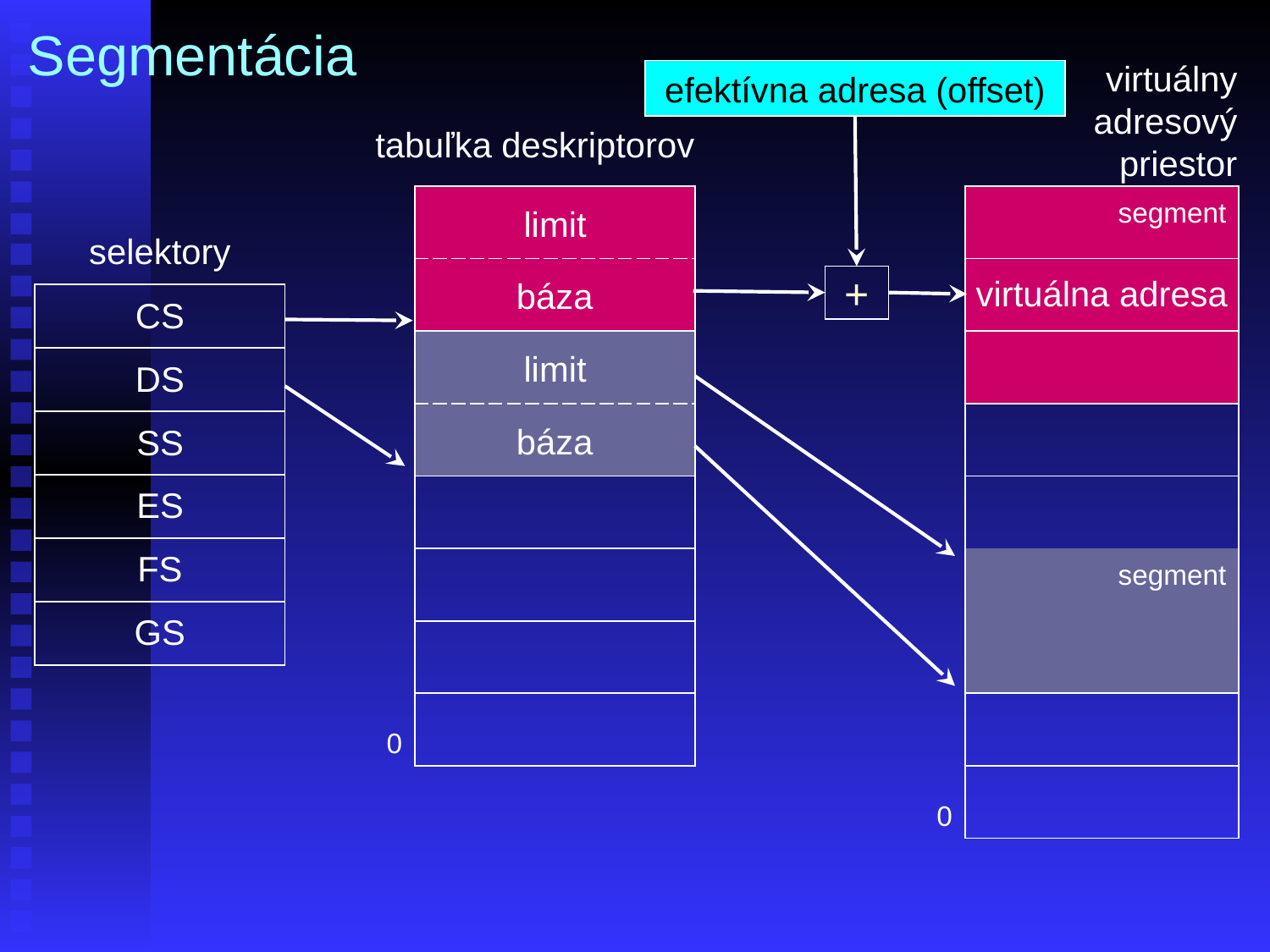

Segmentácia
virtuálny adresový priestor
efektívna adresa (offset)
tabuľka deskriptorov
|  | limit |  | segment |
| --- | --- | --- | --- |
|  | báza |  | virtuálna adresa |
|  | limit |  |  |
|  | báza |  |  |
|  |  |  |  |
|  |  |  | segment |
|  |  |  |  |
| 0 |  |  |  |
|  |  | 0 |  |
| selektory |
| --- |
| CS |
| DS |
| SS |
| ES |
| FS |
| GS |
+